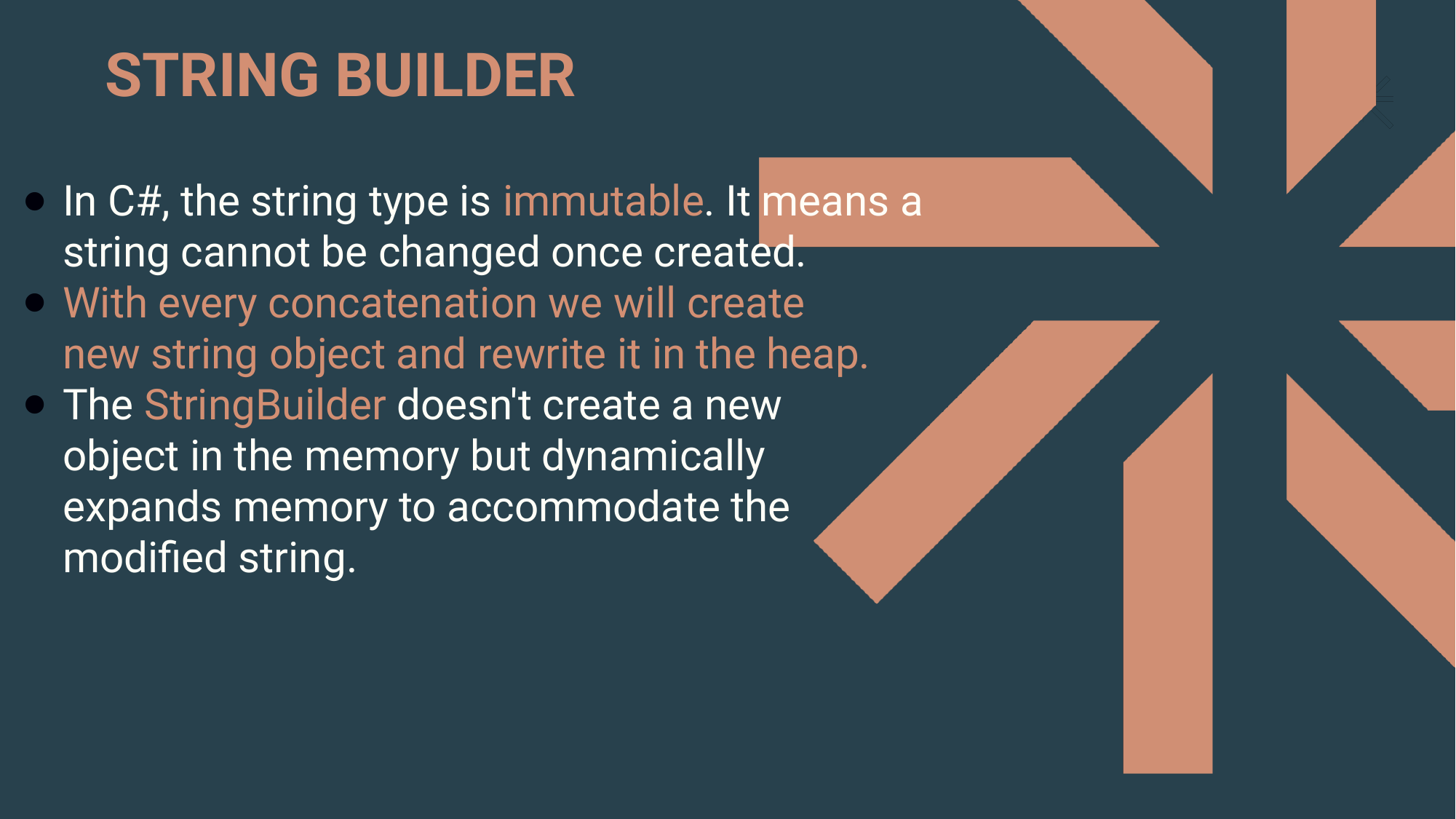

STRING BUILDER
In C#, the string type is immutable. It means a string cannot be changed once created.
With every concatenation we will create
new string object and rewrite it in the heap.
The StringBuilder doesn't create a new
object in the memory but dynamically
expands memory to accommodate the
modified string.